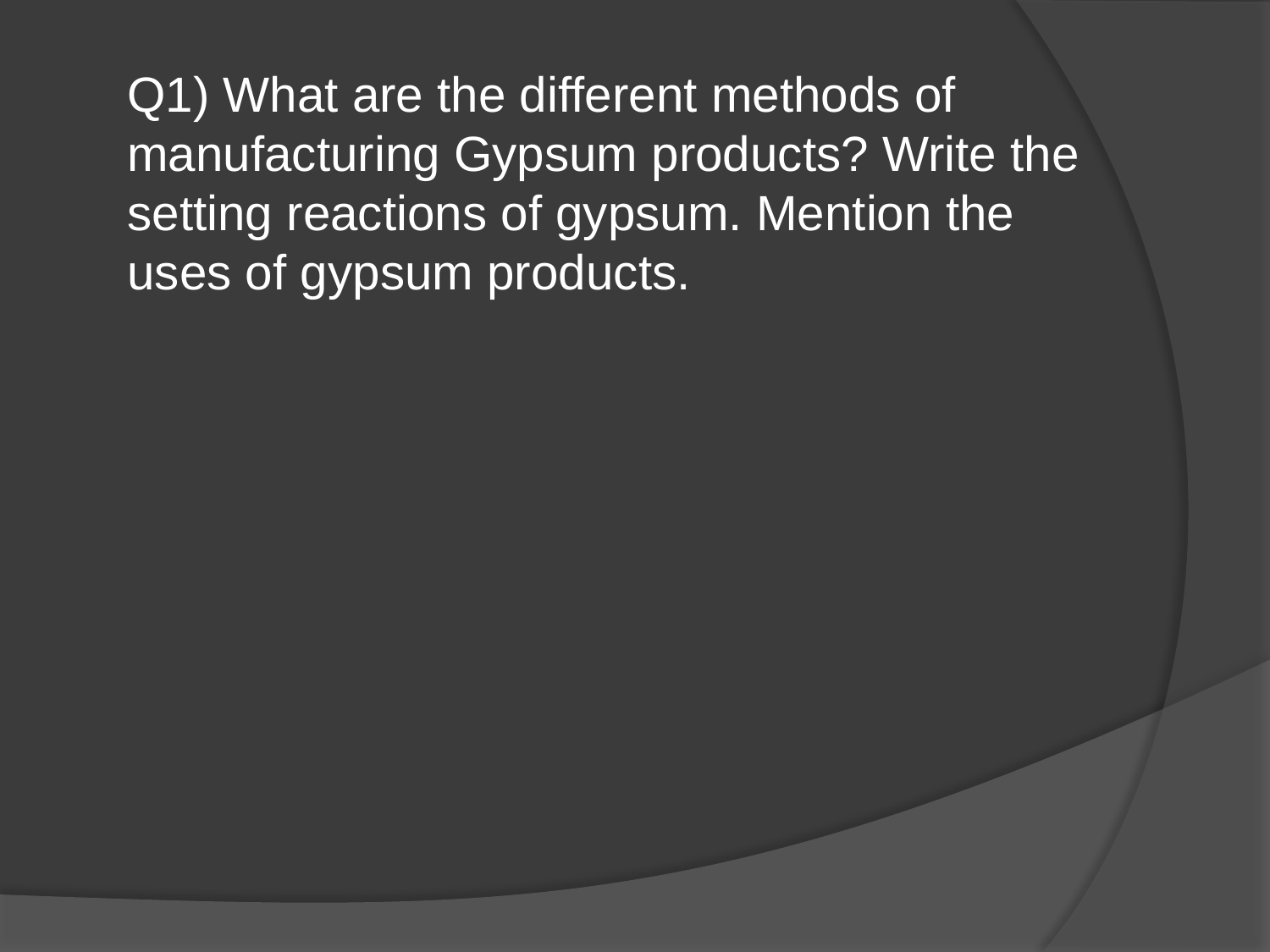

Q1) What are the different methods of manufacturing Gypsum products? Write the setting reactions of gypsum. Mention the uses of gypsum products.